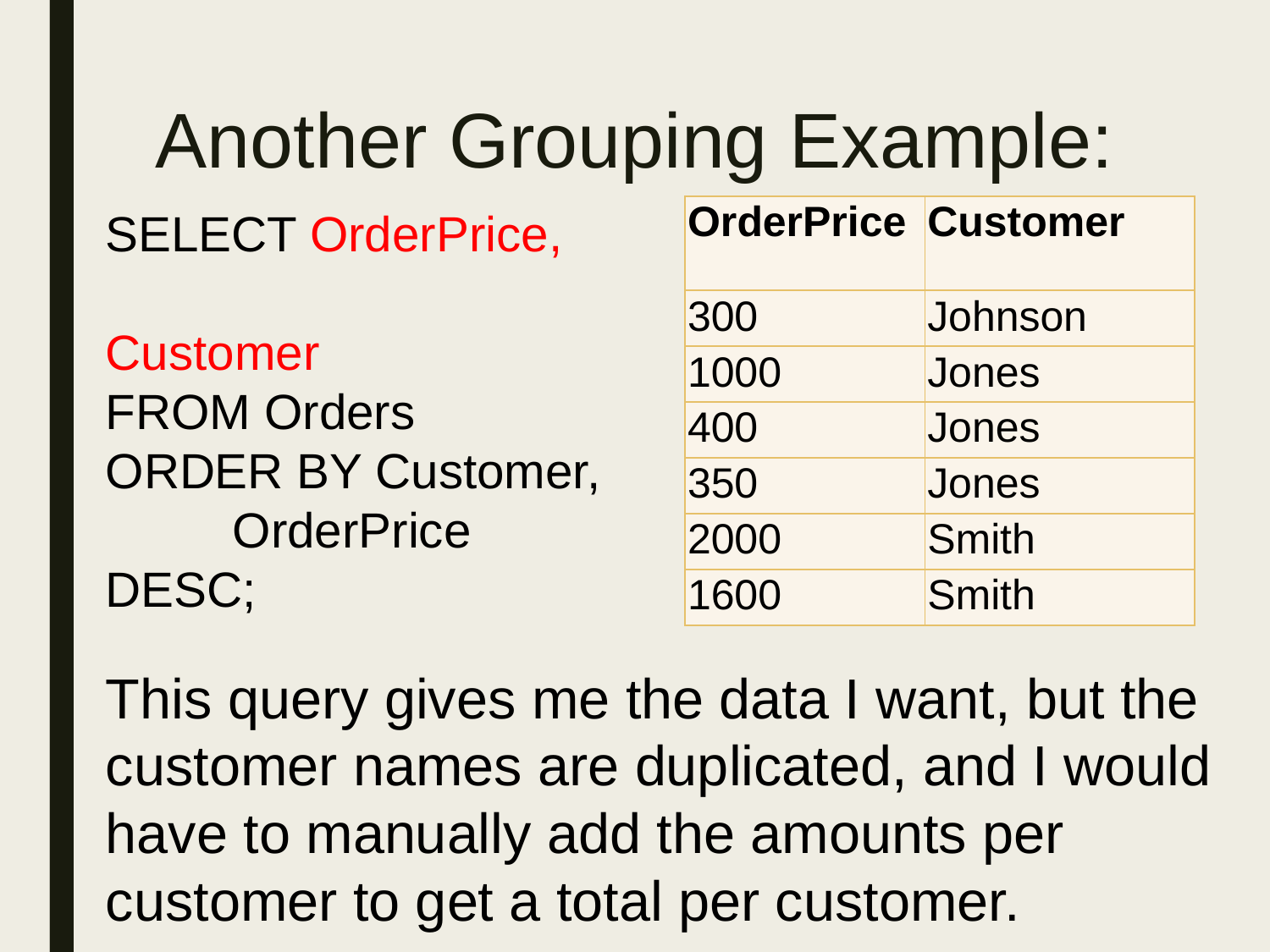

# Another Grouping Example:
| OrderPrice | Customer |
| --- | --- |
| 300 | Johnson |
| 1000 | Jones |
| 400 | Jones |
| 350 | Jones |
| 2000 | Smith |
| 1600 | Smith |
SELECT OrderPrice,                          	    Customer
FROM Orders
ORDER BY Customer,   	OrderPrice DESC;

This query gives me the data I want, but the customer names are duplicated, and I would have to manually add the amounts per customer to get a total per customer.